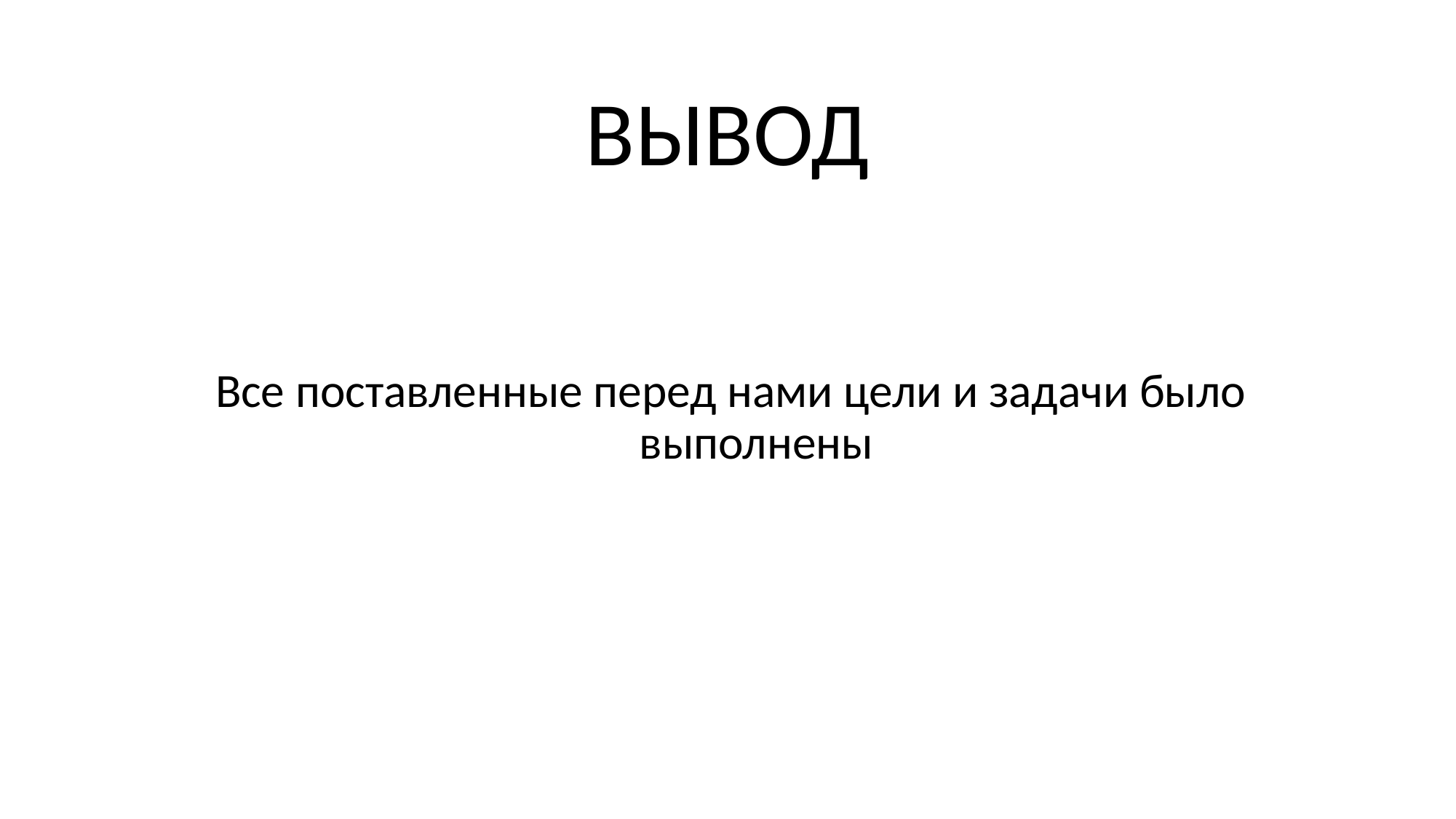

# ВЫВОД
Все поставленные перед нами цели и задачи было выполнены